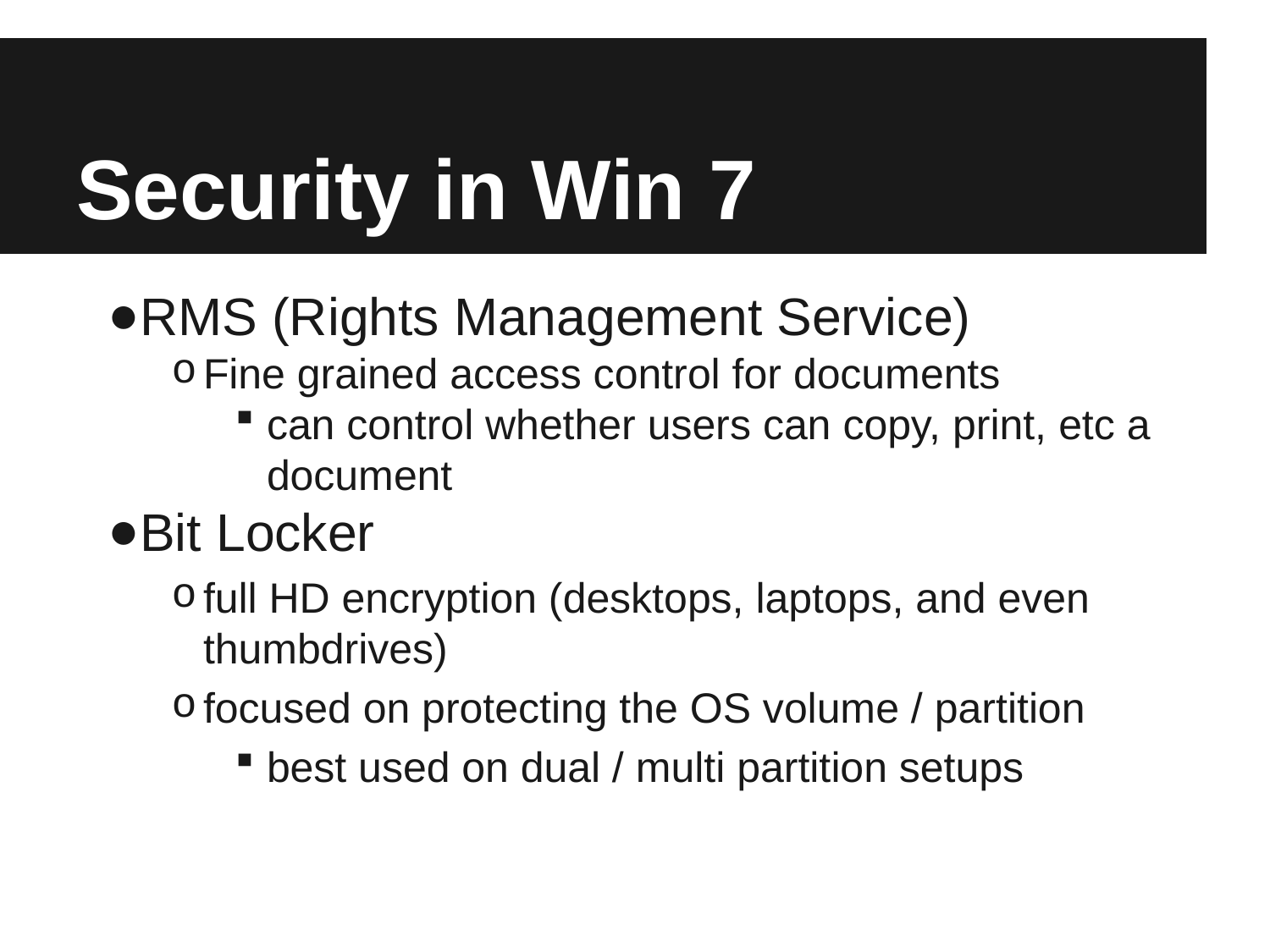

# Security in Win 7
RMS (Rights Management Service)
Fine grained access control for documents
can control whether users can copy, print, etc a document
Bit Locker
full HD encryption (desktops, laptops, and even thumbdrives)
focused on protecting the OS volume / partition
best used on dual / multi partition setups